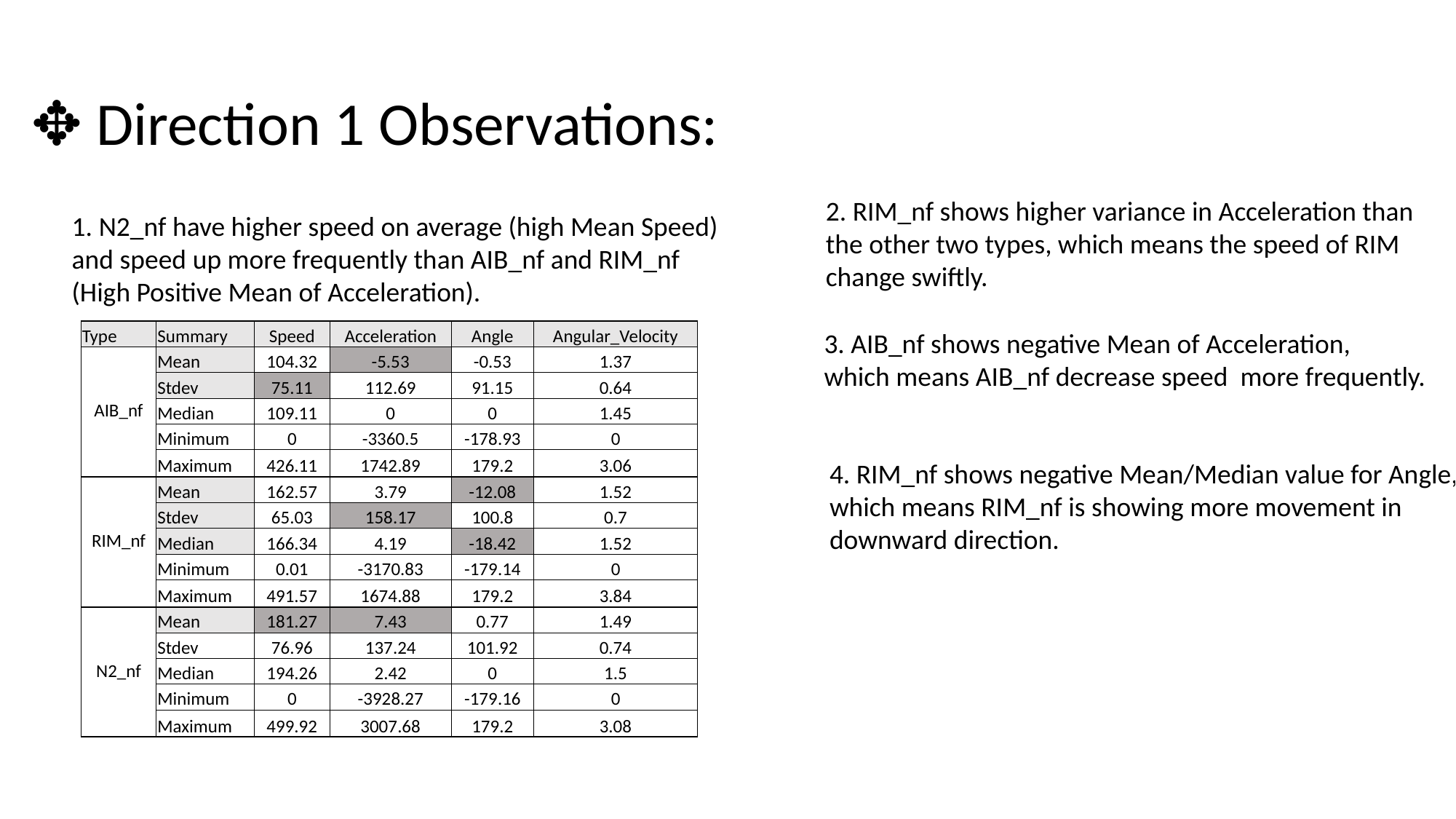

✥ Direction 1 Observations:
2. RIM_nf shows higher variance in Acceleration than the other two types, which means the speed of RIM change swiftly.
1. N2_nf have higher speed on average (high Mean Speed) and speed up more frequently than AIB_nf and RIM_nf (High Positive Mean of Acceleration).
3. AIB_nf shows negative Mean of Acceleration,
which means AIB_nf decrease speed  more frequently.
| Type | Summary | Speed | Acceleration | Angle | Angular\_Velocity |
| --- | --- | --- | --- | --- | --- |
| AIB\_nf | Mean | 104.32 | -5.53 | -0.53 | 1.37 |
|  | Stdev | 75.11 | 112.69 | 91.15 | 0.64 |
|  | Median | 109.11 | 0 | 0 | 1.45 |
|  | Minimum | 0 | -3360.5 | -178.93 | 0 |
|  | Maximum | 426.11 | 1742.89 | 179.2 | 3.06 |
| RIM\_nf | Mean | 162.57 | 3.79 | -12.08 | 1.52 |
|  | Stdev | 65.03 | 158.17 | 100.8 | 0.7 |
|  | Median | 166.34 | 4.19 | -18.42 | 1.52 |
|  | Minimum | 0.01 | -3170.83 | -179.14 | 0 |
|  | Maximum | 491.57 | 1674.88 | 179.2 | 3.84 |
| N2\_nf | Mean | 181.27 | 7.43 | 0.77 | 1.49 |
|  | Stdev | 76.96 | 137.24 | 101.92 | 0.74 |
|  | Median | 194.26 | 2.42 | 0 | 1.5 |
|  | Minimum | 0 | -3928.27 | -179.16 | 0 |
|  | Maximum | 499.92 | 3007.68 | 179.2 | 3.08 |
4. RIM_nf shows negative Mean/Median value for Angle,
which means RIM_nf is showing more movement in
downward direction.